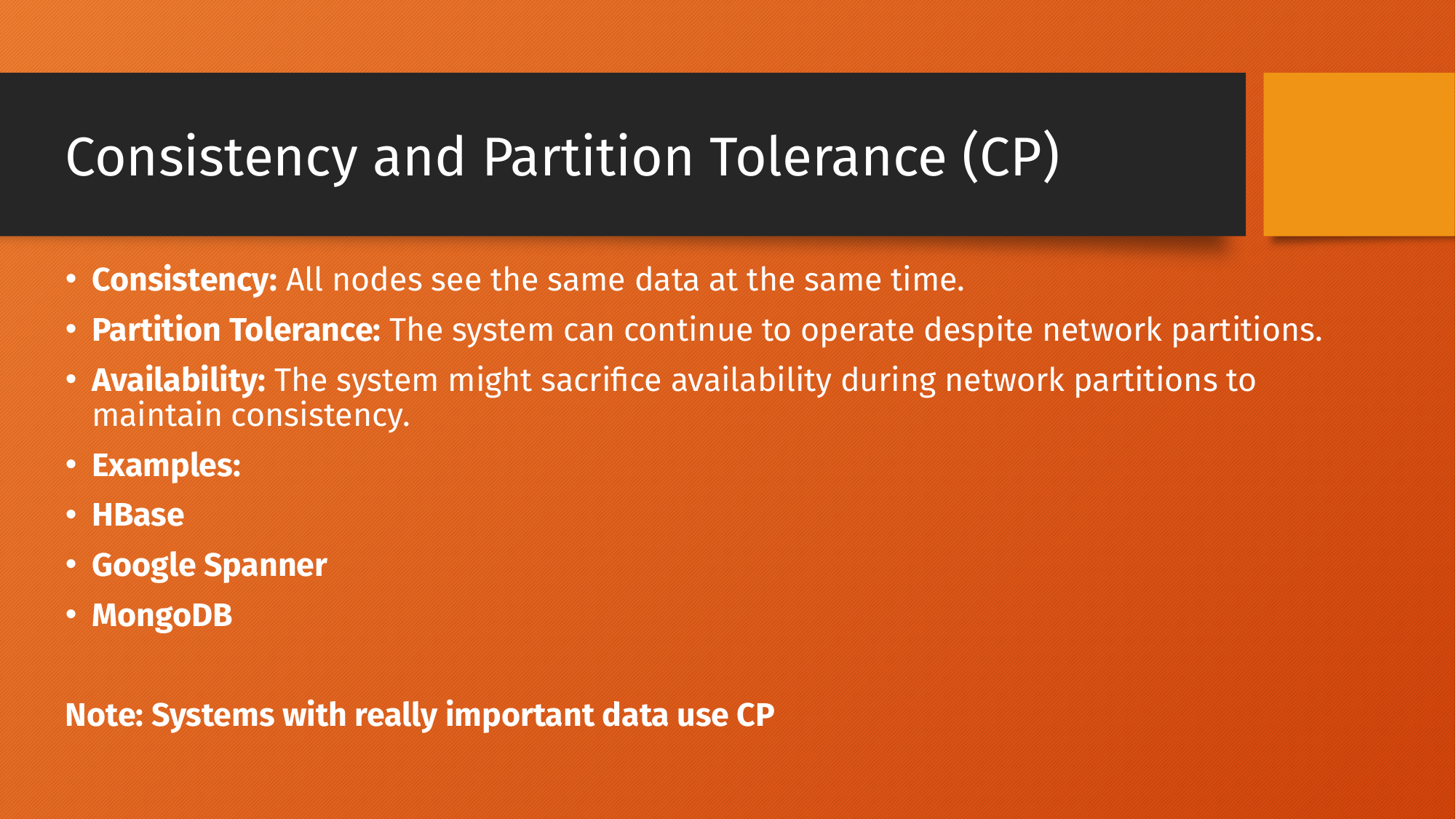

# Consistency and Partition Tolerance (CP)
Consistency: All nodes see the same data at the same time.
Partition Tolerance: The system can continue to operate despite network partitions.
Availability: The system might sacrifice availability during network partitions to maintain consistency.
Examples:
HBase
Google Spanner
MongoDB

Note: Systems with really important data use CP